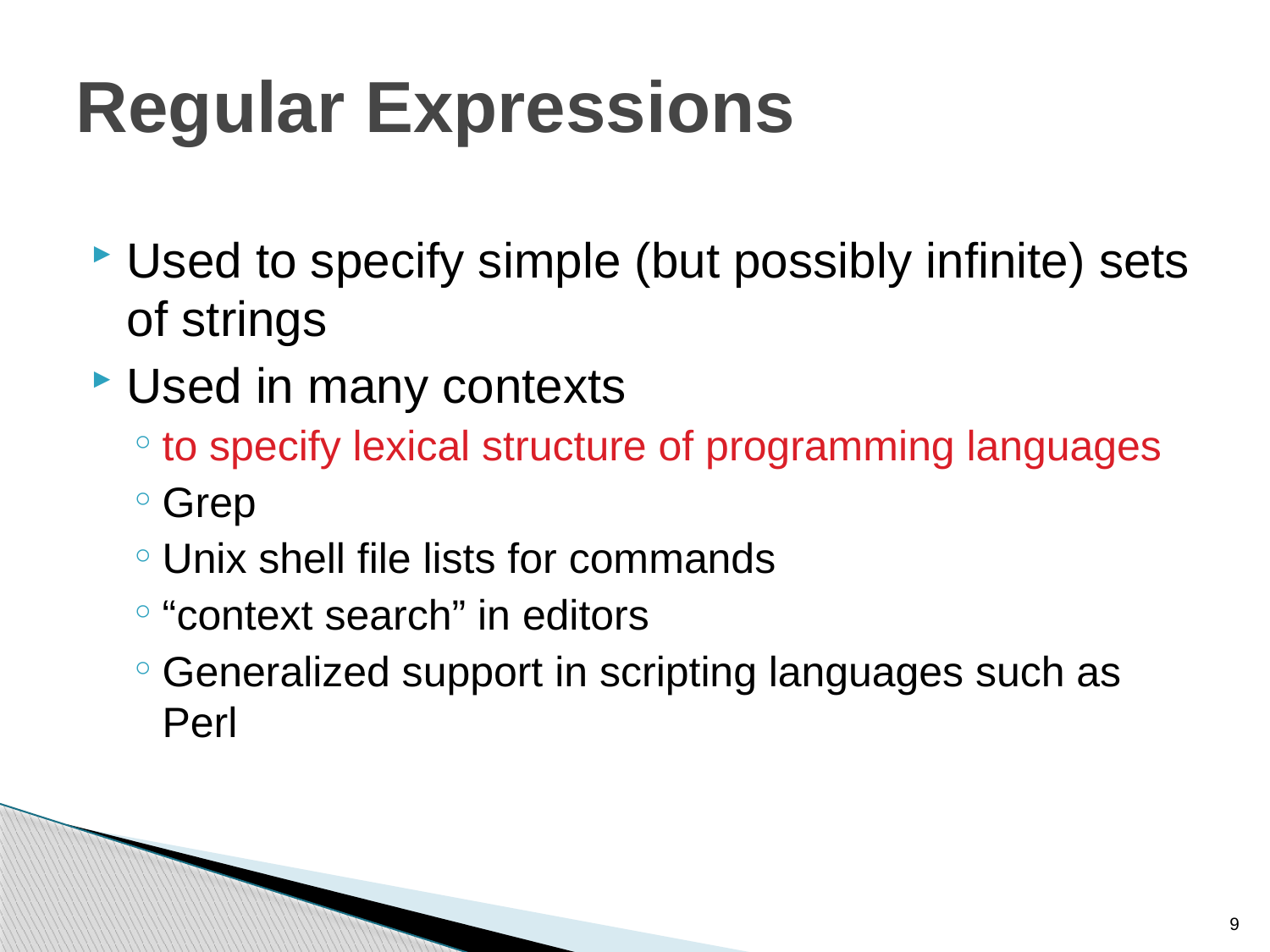

# Regular Expressions
Used to specify simple (but possibly infinite) sets of strings
Used in many contexts
to specify lexical structure of programming languages
Grep
Unix shell file lists for commands
“context search” in editors
Generalized support in scripting languages such as Perl

9